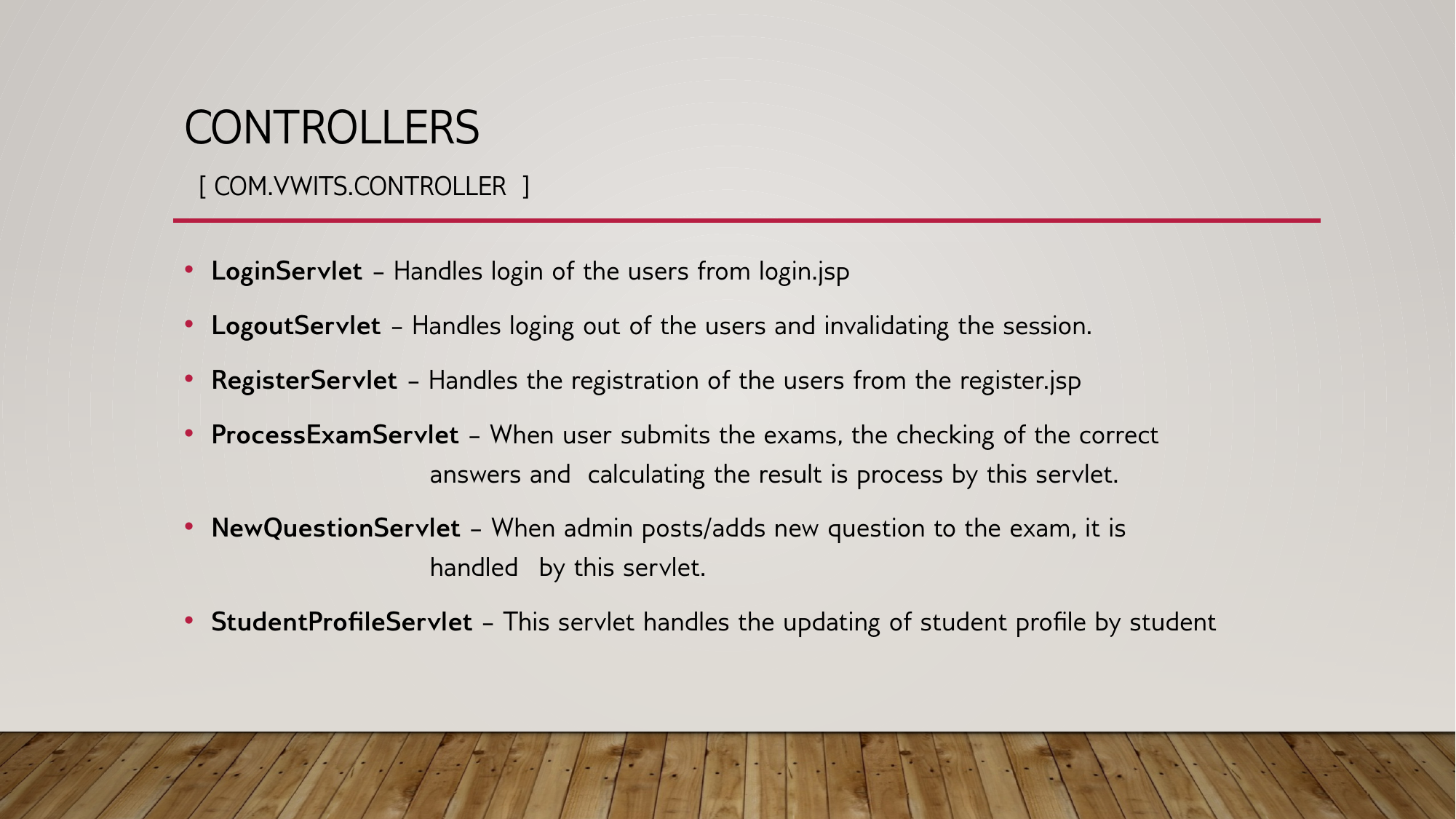

# Controllers [ com.vwits.controller  ]
LoginServlet – Handles login of the users from login.jsp
LogoutServlet – Handles loging out of the users and invalidating the session.
RegisterServlet – Handles the registration of the users from the register.jsp
ProcessExamServlet – When user submits the exams, the checking of the correct 				answers and  calculating the result is process by this servlet.
NewQuestionServlet – When admin posts/adds new question to the exam, it is 				handled 	by this servlet.
StudentProfileServlet – This servlet handles the updating of student profile by student